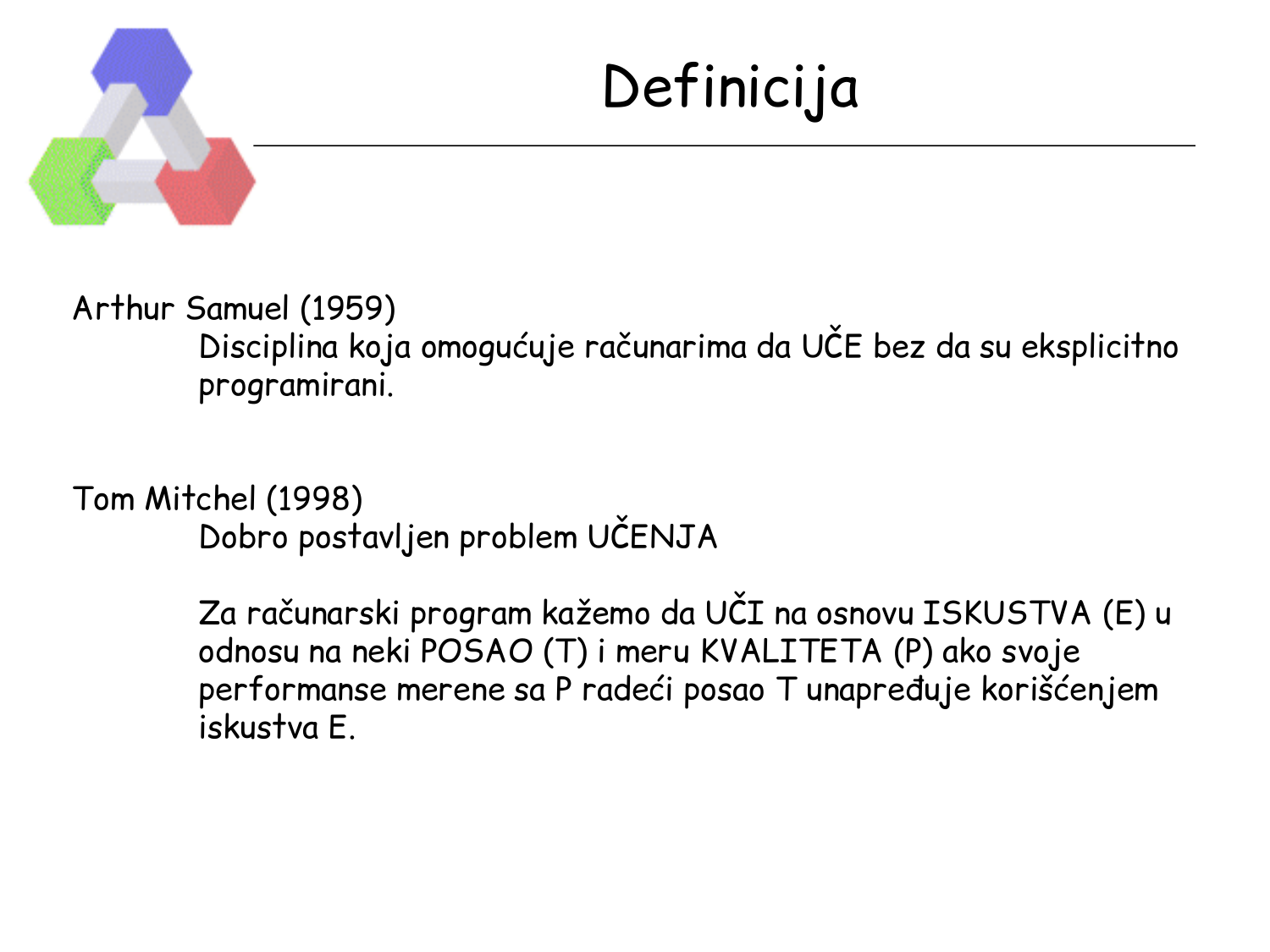

# Definicija

Arthur Samuel (1959)
	Disciplina koja omogućuje računarima da UČE bez da su eksplicitno
	programirani.

Tom Mitchel (1998)
	Dobro postavljen problem UČENJA

	Za računarski program kažemo da UČI na osnovu ISKUSTVA (E) u
	odnosu na neki POSAO (T) i meru KVALITETA (P) ako svoje
	performanse merene sa P radeći posao T unapređuje korišćenjem
	iskustva E.